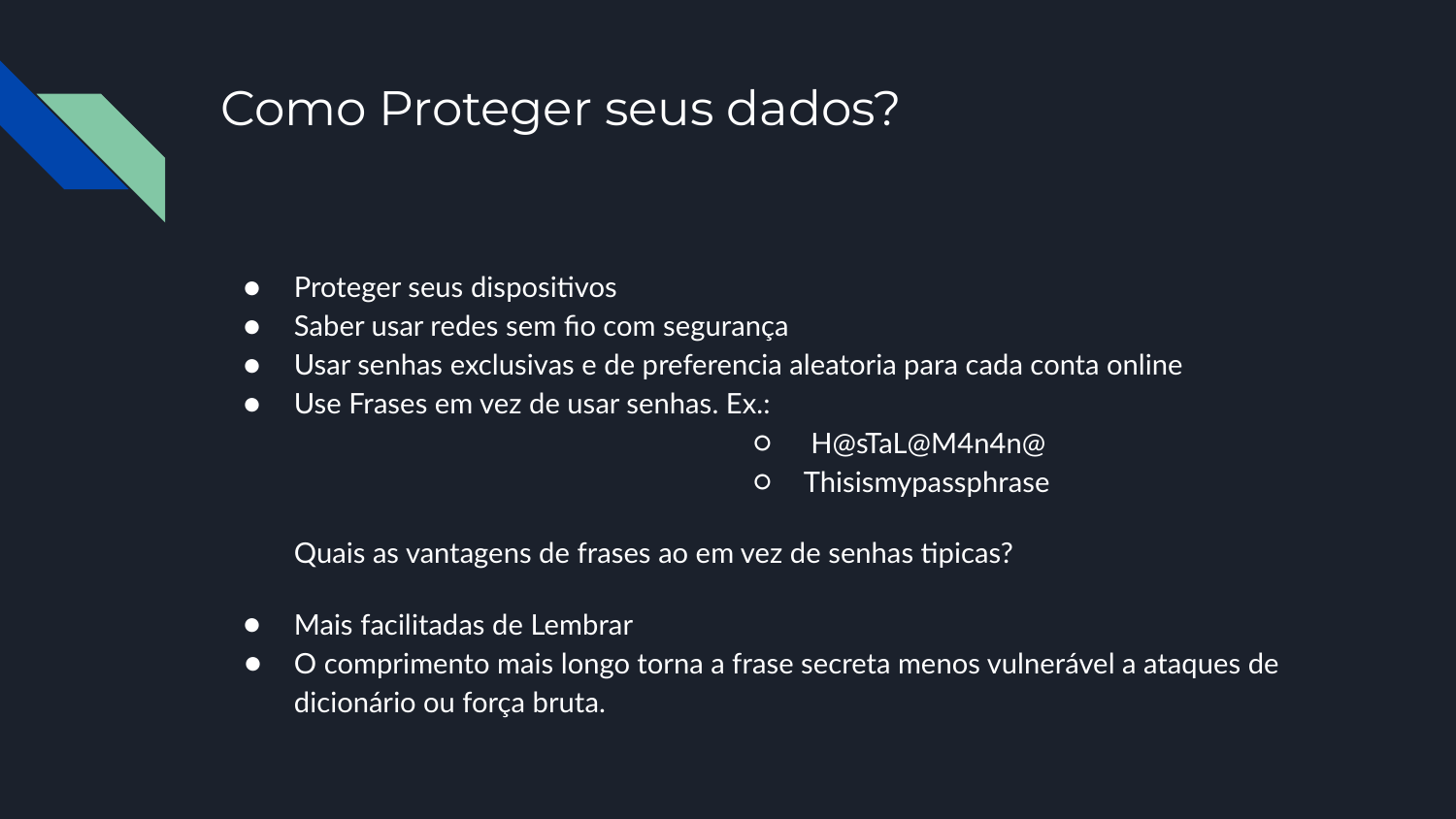

# Como Proteger seus dados?
Proteger seus dispositivos
Saber usar redes sem fio com segurança
Usar senhas exclusivas e de preferencia aleatoria para cada conta online
Use Frases em vez de usar senhas. Ex.:
 H@sTaL@M4n4n@
Thisismypassphrase
Quais as vantagens de frases ao em vez de senhas tipicas?
Mais facilitadas de Lembrar
O comprimento mais longo torna a frase secreta menos vulnerável a ataques de dicionário ou força bruta.